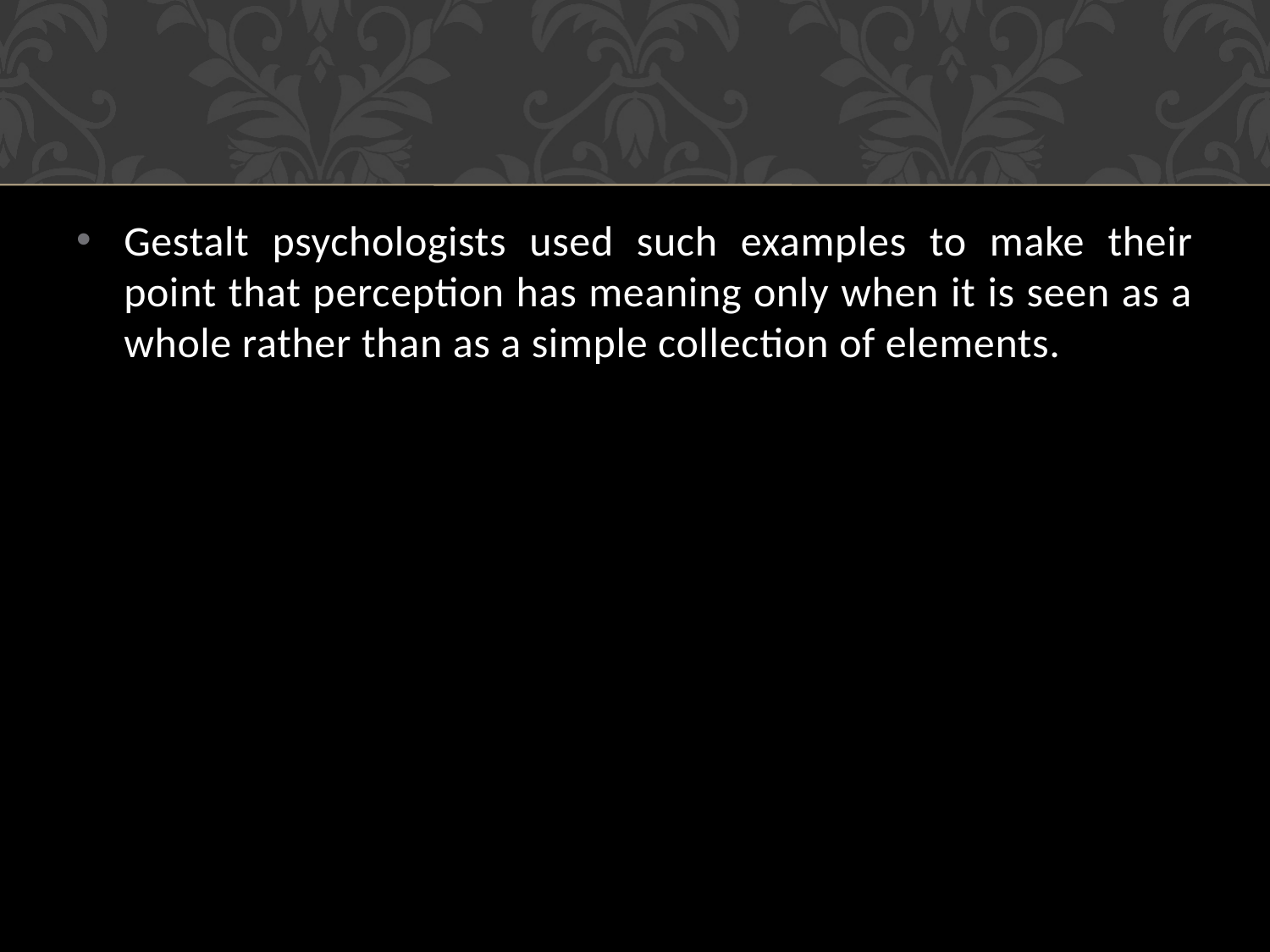

Gestalt psychologists used such examples to make their point that perception has meaning only when it is seen as a whole rather than as a simple collection of elements.